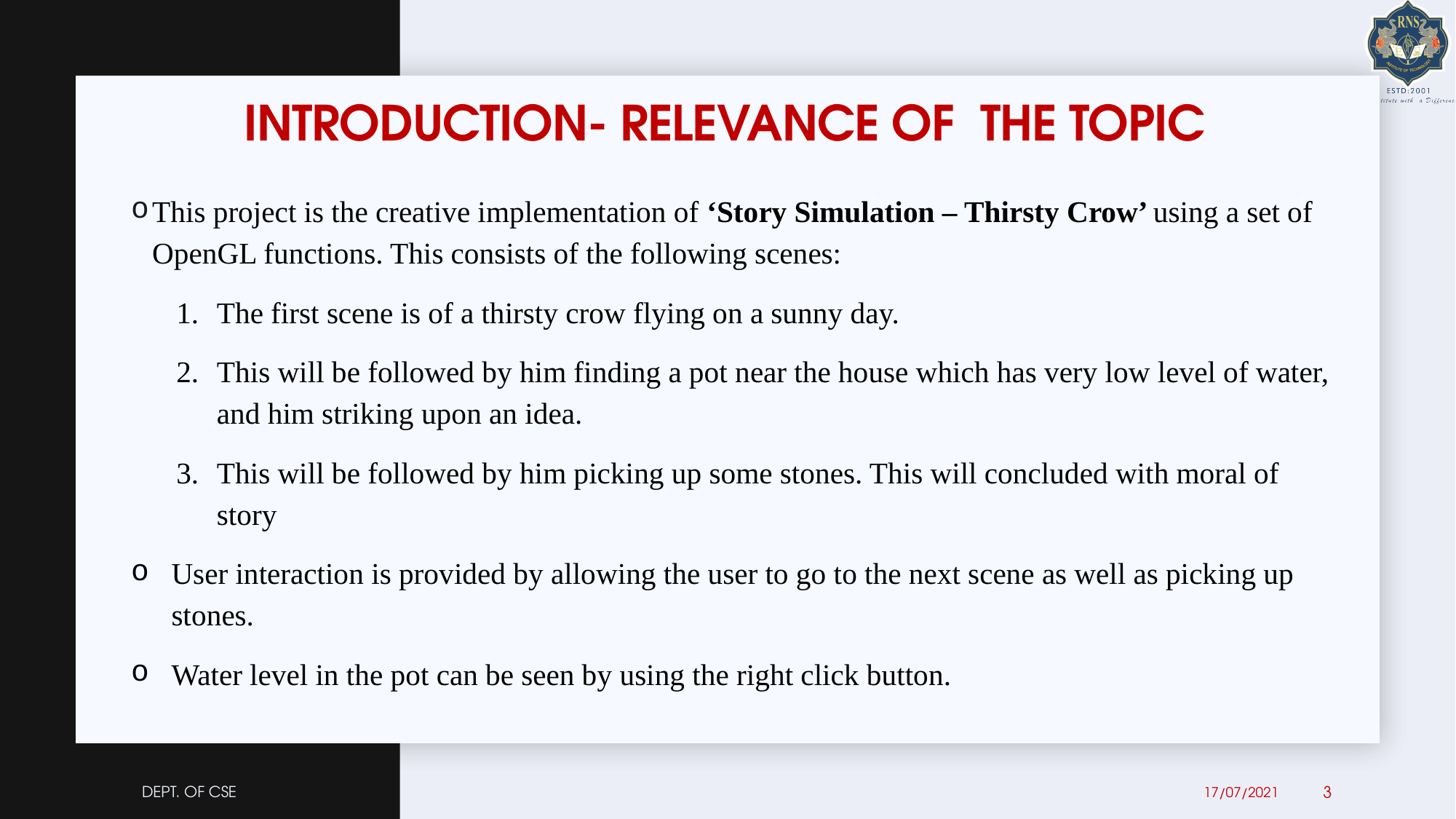

# Introduction- relevance of  the topic
This project is the creative implementation of ‘Story Simulation – Thirsty Crow’ using a set of OpenGL functions. This consists of the following scenes:
The first scene is of a thirsty crow flying on a sunny day.
This will be followed by him finding a pot near the house which has very low level of water, and him striking upon an idea.
This will be followed by him picking up some stones. This will concluded with moral of story
User interaction is provided by allowing the user to go to the next scene as well as picking up stones.
Water level in the pot can be seen by using the right click button.
Dept. of CSE
17/07/2021
3